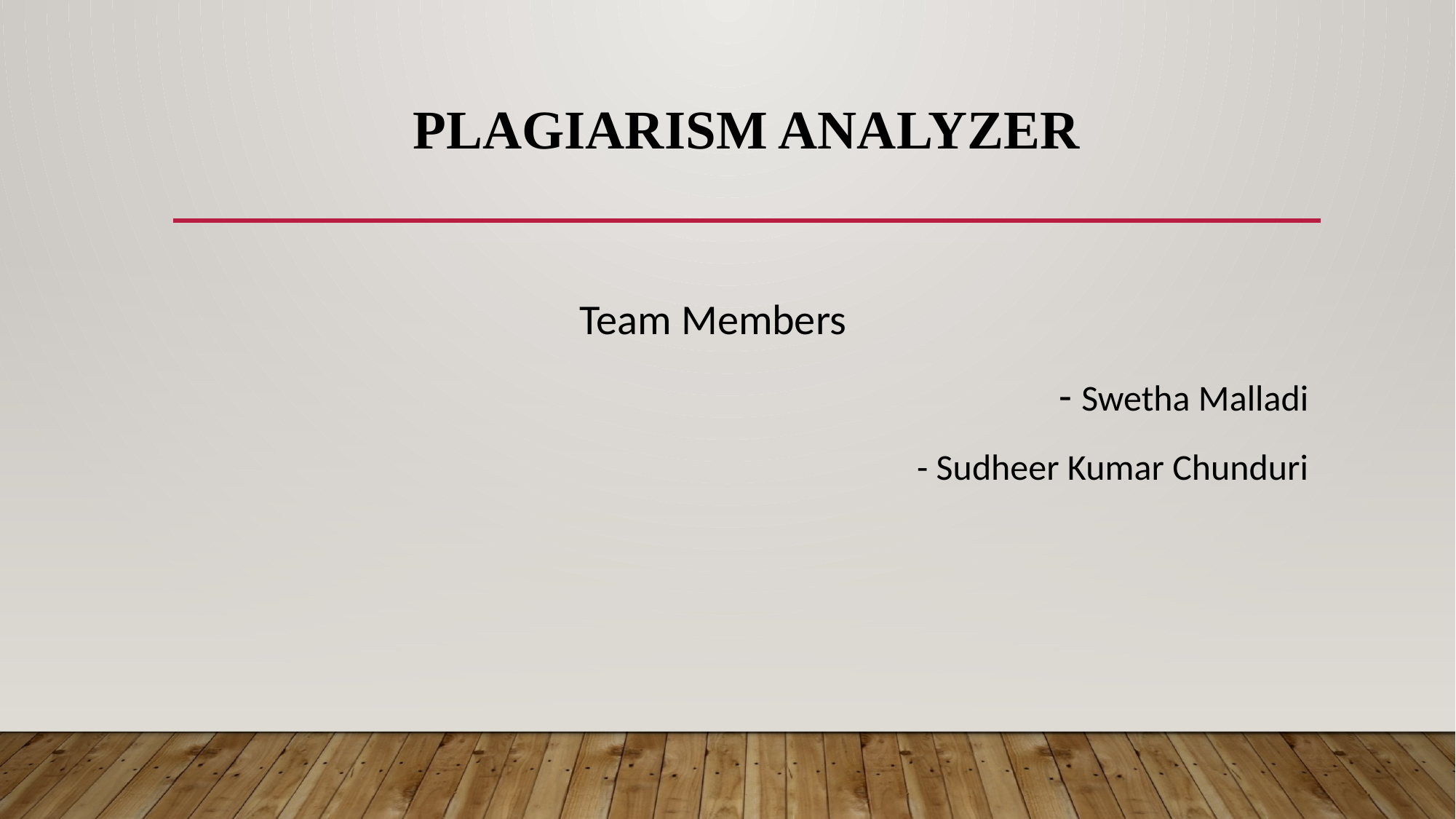

# Plagiarism Analyzer
                                         Team Members
                         - Swetha Malladi
                         - Sudheer Kumar Chunduri